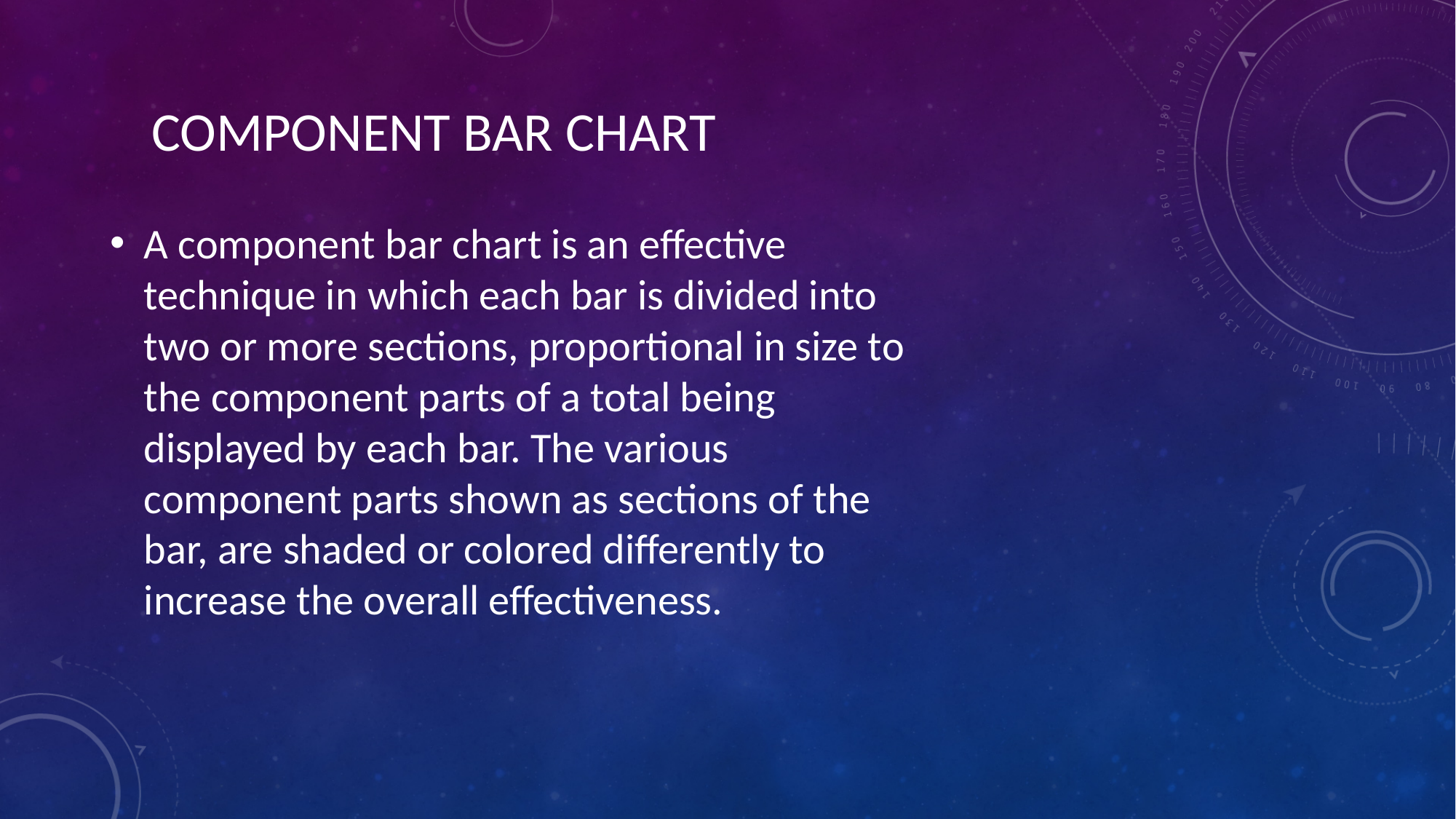

# Component bar chart
A component bar chart is an effective technique in which each bar is divided into two or more sections, proportional in size to the component parts of a total being displayed by each bar. The various component parts shown as sections of the bar, are shaded or colored differently to increase the overall effectiveness.